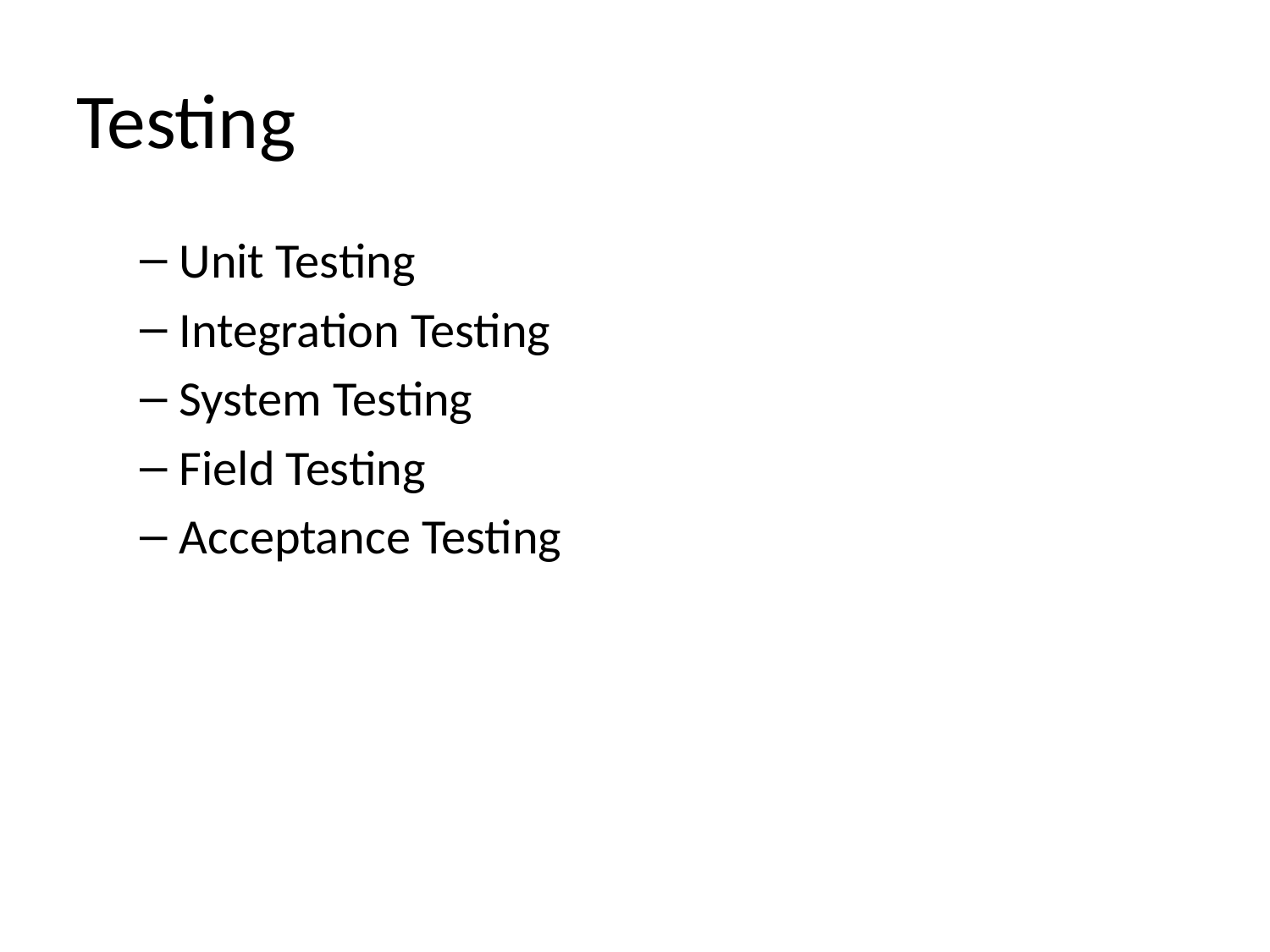

# Testing
Unit Testing
Integration Testing
System Testing
Field Testing
Acceptance Testing